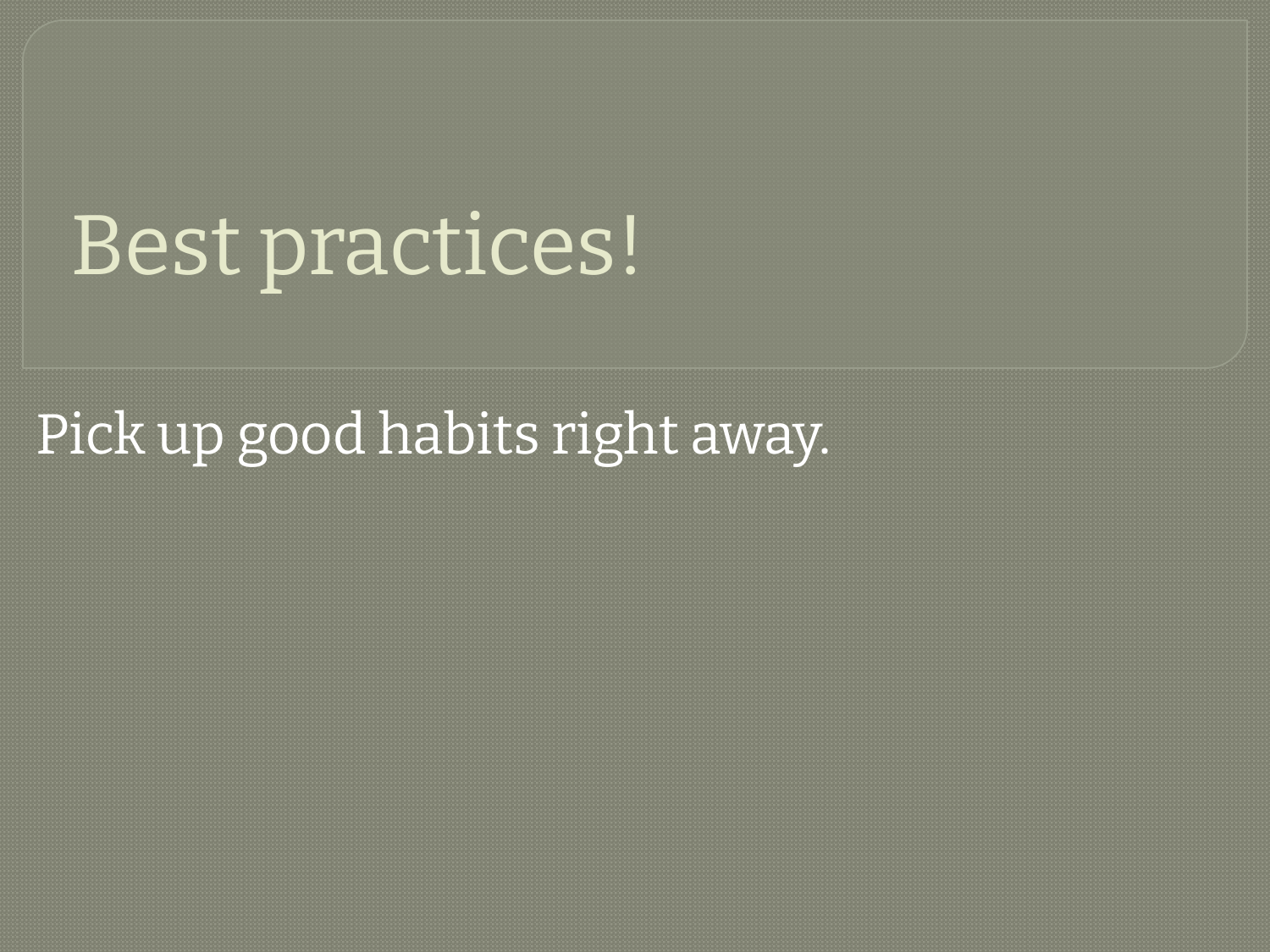

# Best practices!
Pick up good habits right away.